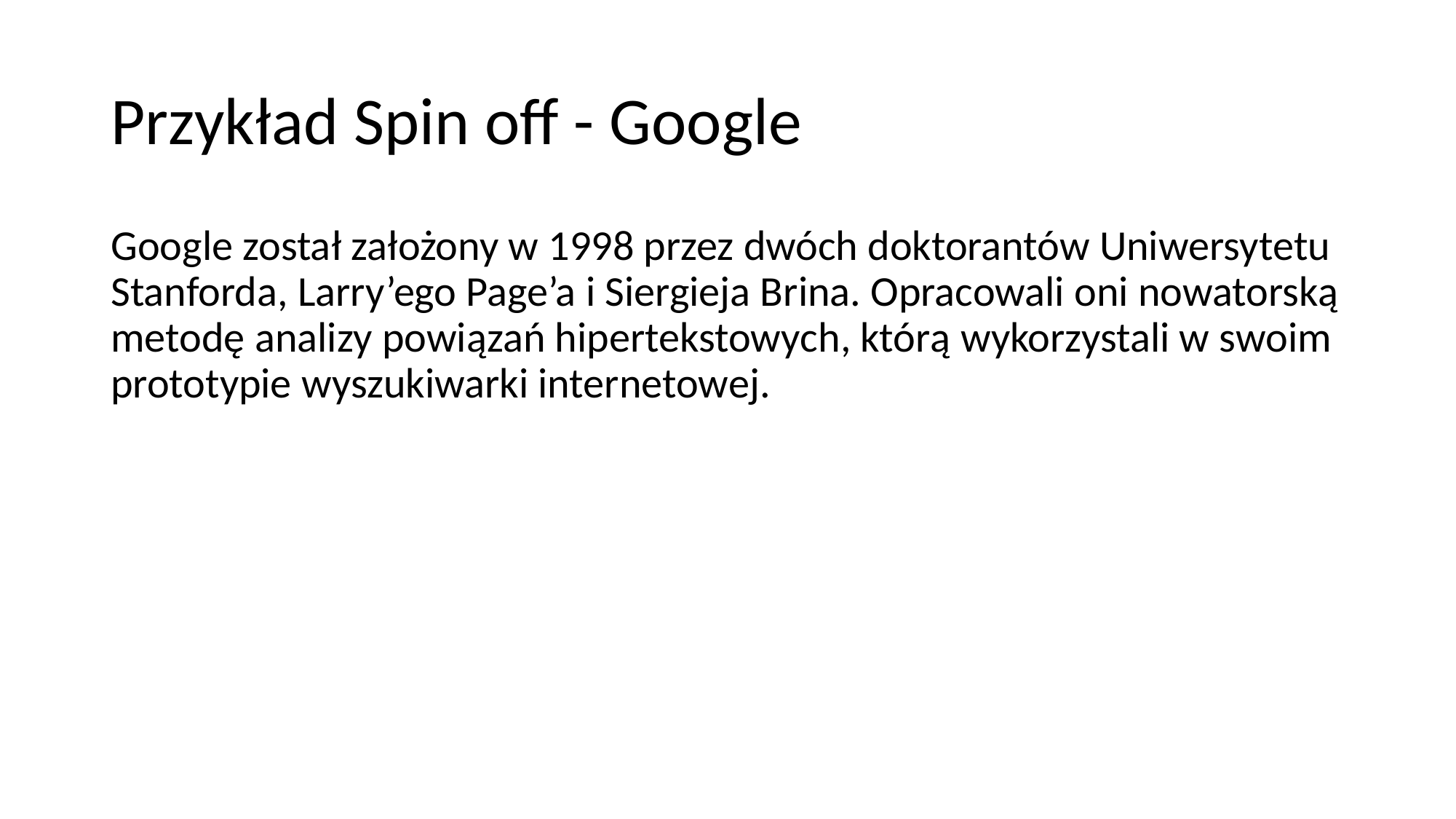

# Przykład Spin off - Google
Google został założony w 1998 przez dwóch doktorantów Uniwersytetu Stanforda, Larry’ego Page’a i Siergieja Brina. Opracowali oni nowatorską metodę analizy powiązań hipertekstowych, którą wykorzystali w swoim prototypie wyszukiwarki internetowej.